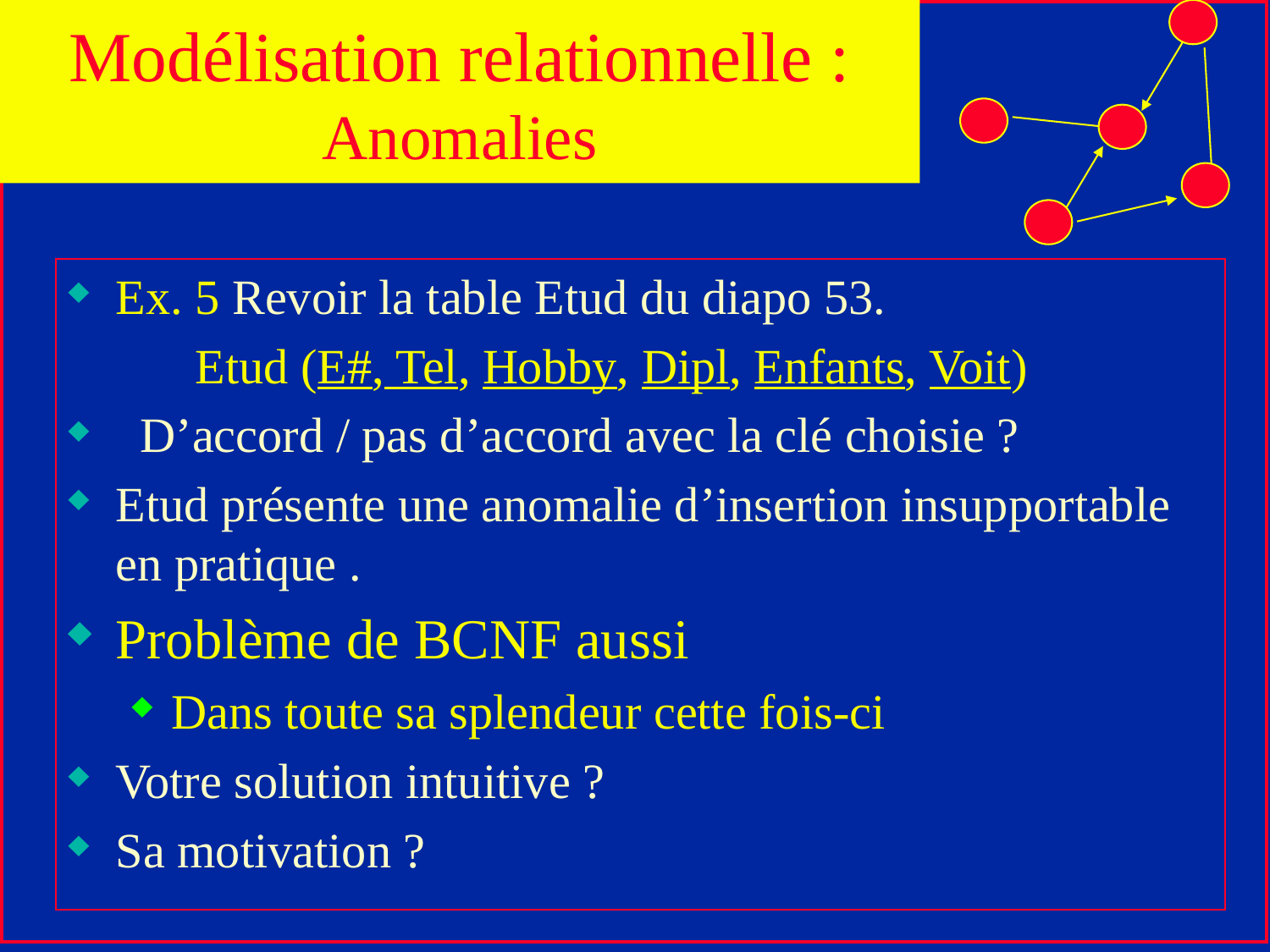

Modélisation relationnelle : Anomalies

Ex. 5 Revoir la table Etud du diapo 53.
	Etud (E#, Tel, Hobby, Dipl, Enfants, Voit)
  D’accord / pas d’accord avec la clé choisie ?
Etud présente une anomalie d’insertion insupportable en pratique .
Problème de BCNF aussi
Dans toute sa splendeur cette fois-ci
Votre solution intuitive ?
Sa motivation ?